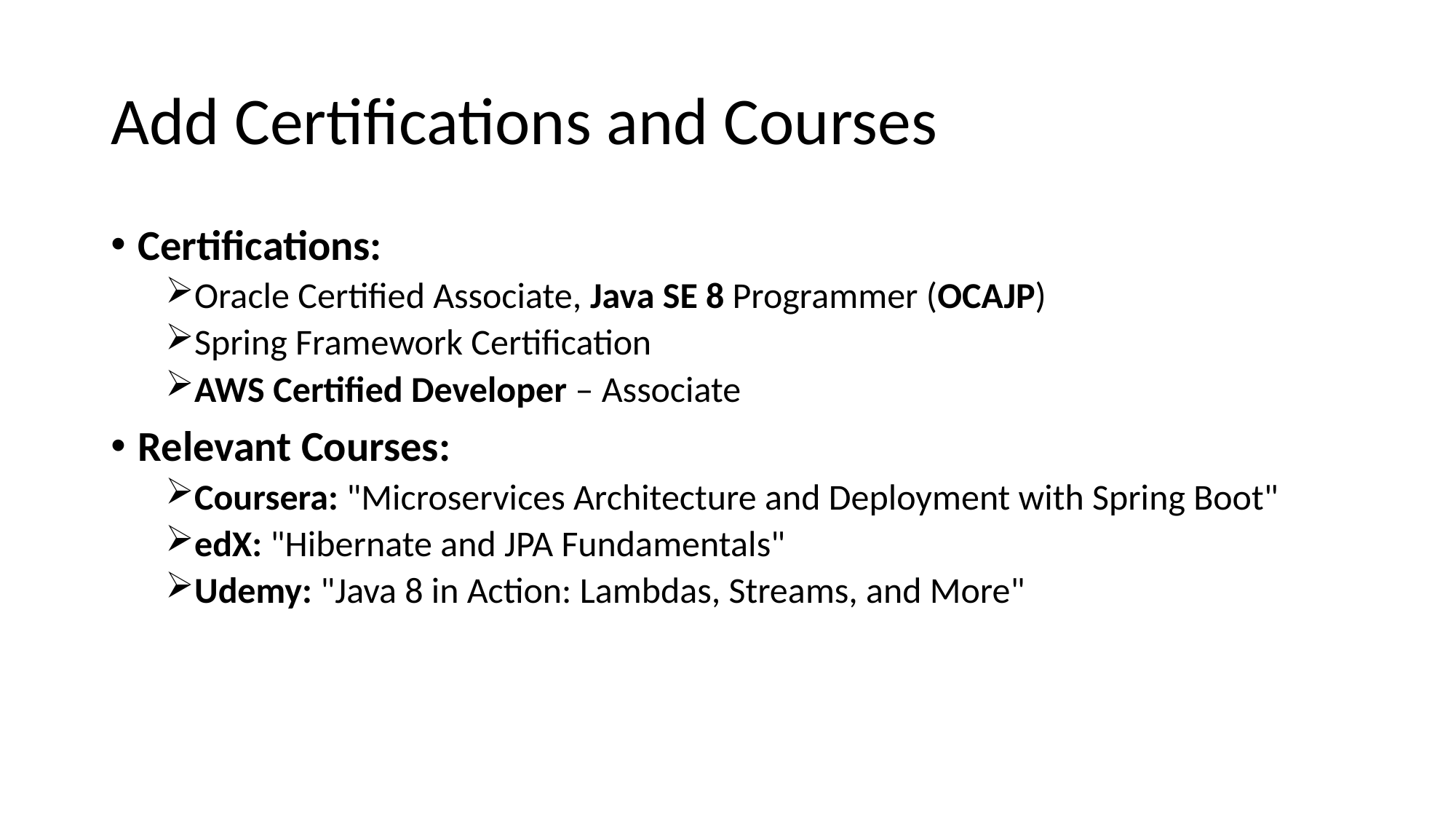

# Add Certifications and Courses
Certifications:
Oracle Certified Associate, Java SE 8 Programmer (OCAJP)
Spring Framework Certification
AWS Certified Developer – Associate
Relevant Courses:
Coursera: "Microservices Architecture and Deployment with Spring Boot"
edX: "Hibernate and JPA Fundamentals"
Udemy: "Java 8 in Action: Lambdas, Streams, and More"